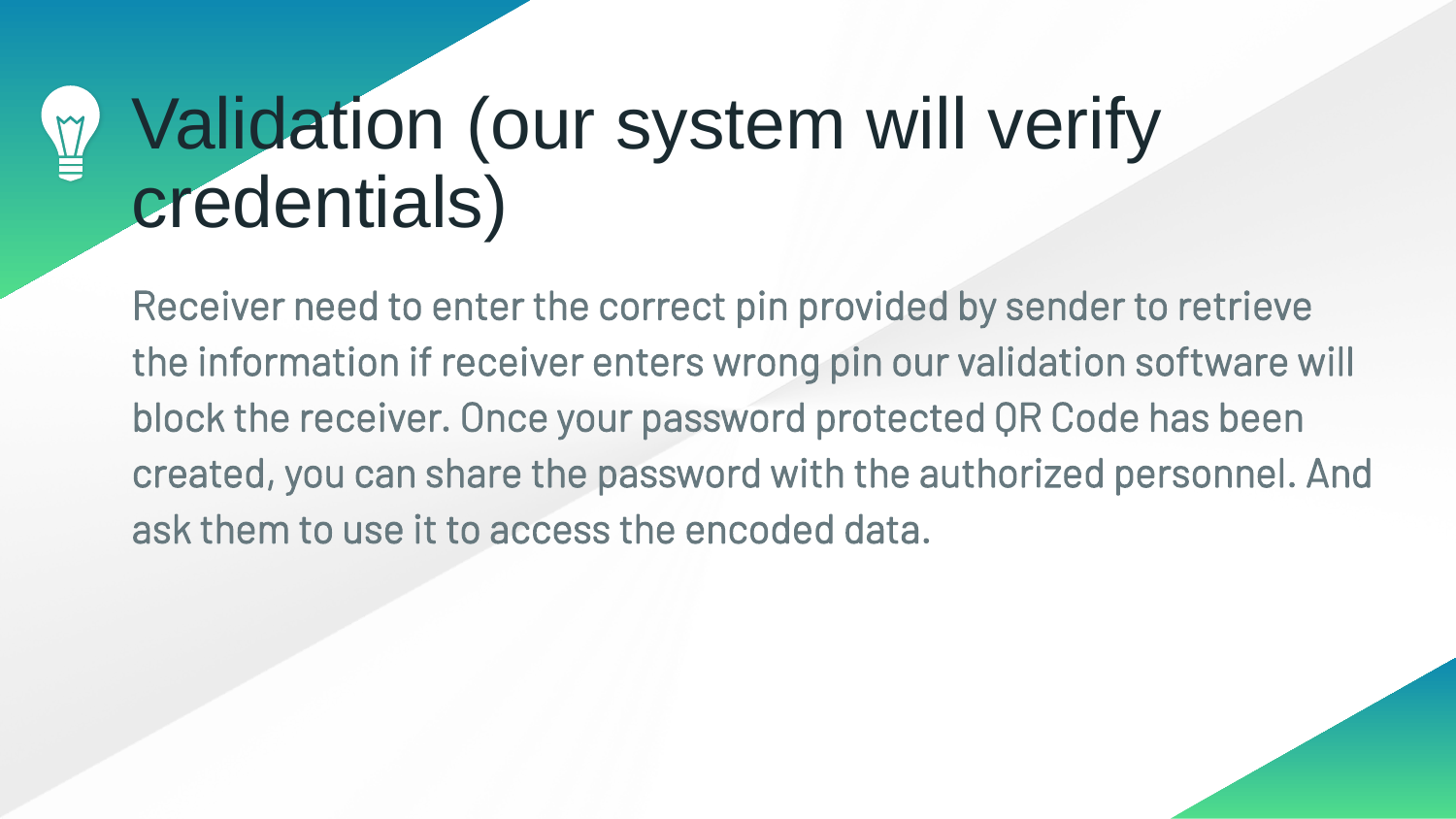

# Validation (our system will verify credentials)
Receiver need to enter the correct pin provided by sender to retrieve the information if receiver enters wrong pin our validation software will block the receiver. Once your password protected QR Code has been created, you can share the password with the authorized personnel. And ask them to use it to access the encoded data.
9